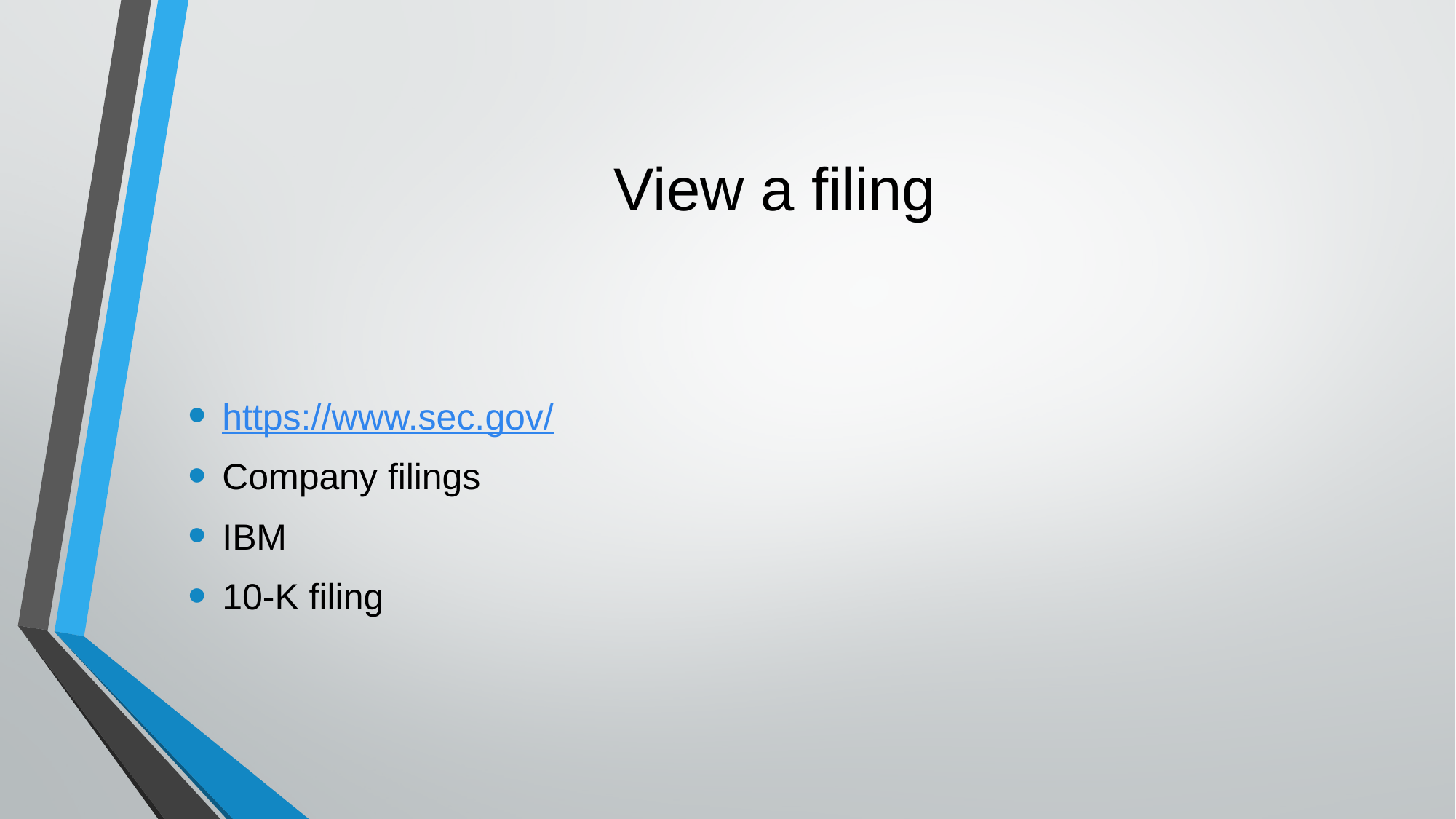

# View a filing
https://www.sec.gov/
Company filings
IBM
10-K filing